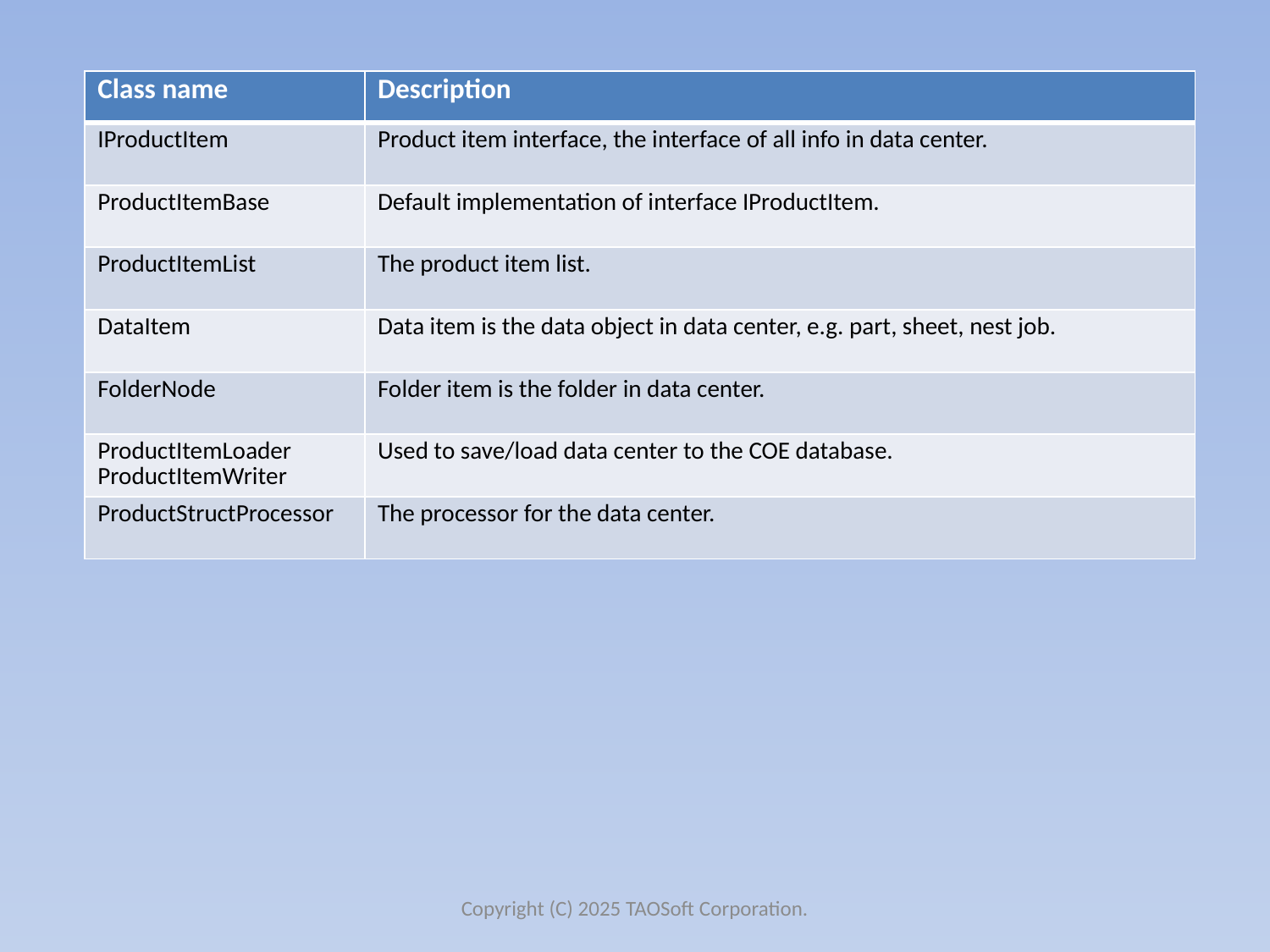

| Class name | Description |
| --- | --- |
| IProductItem | Product item interface, the interface of all info in data center. |
| ProductItemBase | Default implementation of interface IProductItem. |
| ProductItemList | The product item list. |
| DataItem | Data item is the data object in data center, e.g. part, sheet, nest job. |
| FolderNode | Folder item is the folder in data center. |
| ProductItemLoader ProductItemWriter | Used to save/load data center to the COE database. |
| ProductStructProcessor | The processor for the data center. |
Copyright (C) 2025 TAOSoft Corporation.
14